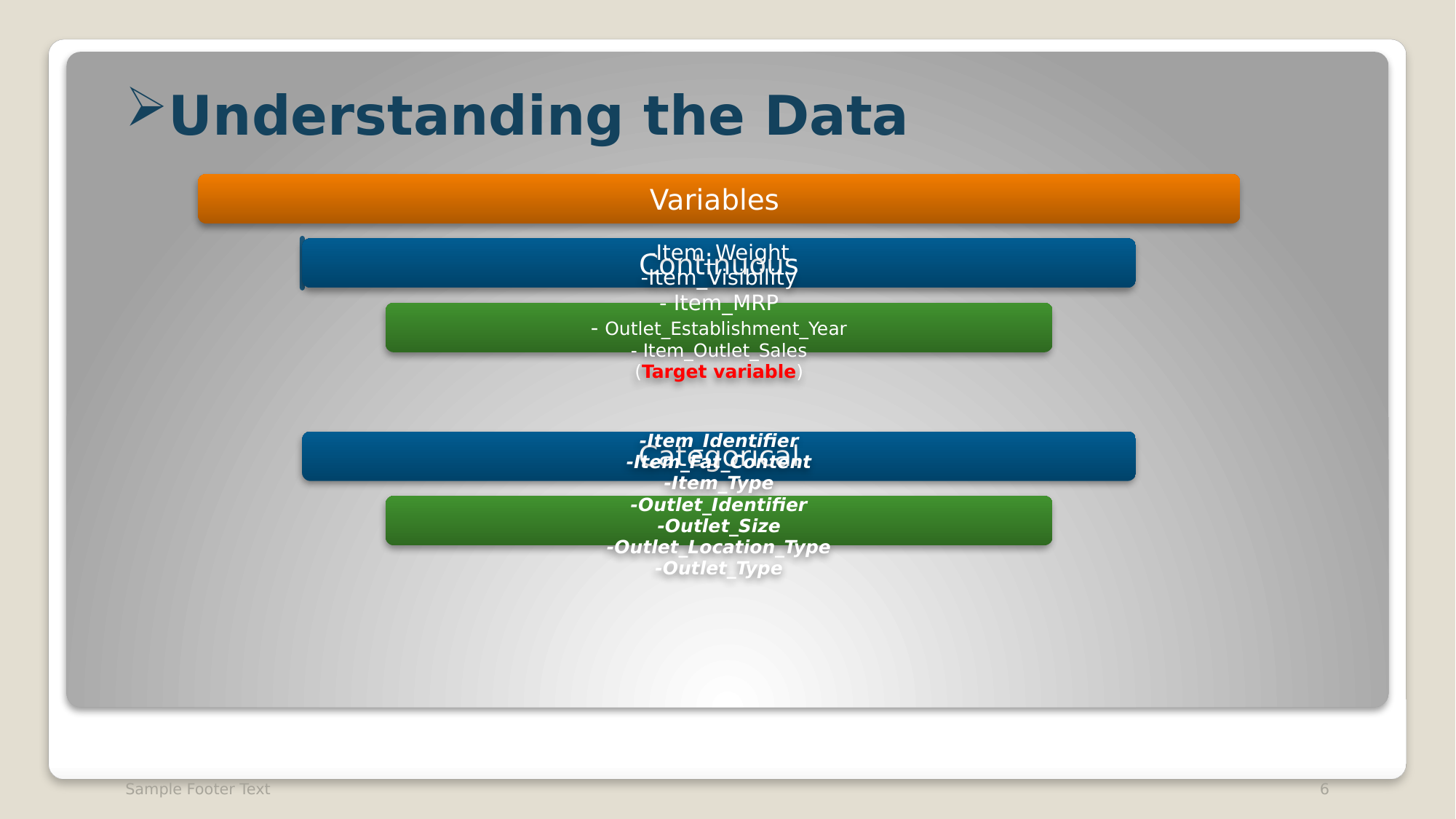

# Understanding the Data
Variables
Continuous
-Item_Weight
-Item_Visibility
- Item_MRP
- Outlet_Establishment_Year
- Item_Outlet_Sales
(Target variable)
Categorical
-Item_Identifier
-Item_Fat_Content
-Item_Type
-Outlet_Identifier
-Outlet_Size
-Outlet_Location_Type
-Outlet_Type
Sample Footer Text
6